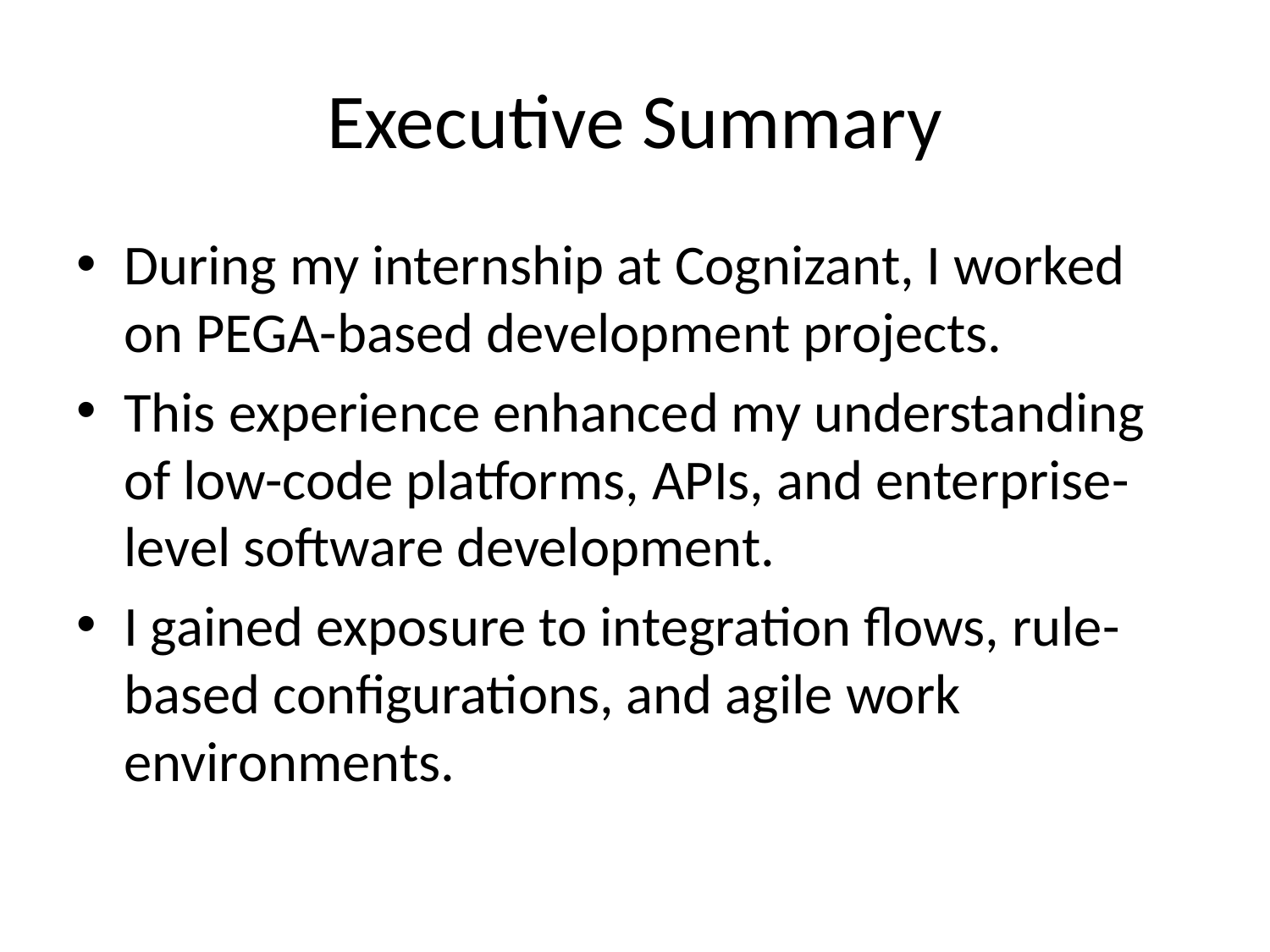

# Executive Summary
During my internship at Cognizant, I worked on PEGA-based development projects.
This experience enhanced my understanding of low-code platforms, APIs, and enterprise-level software development.
I gained exposure to integration flows, rule-based configurations, and agile work environments.